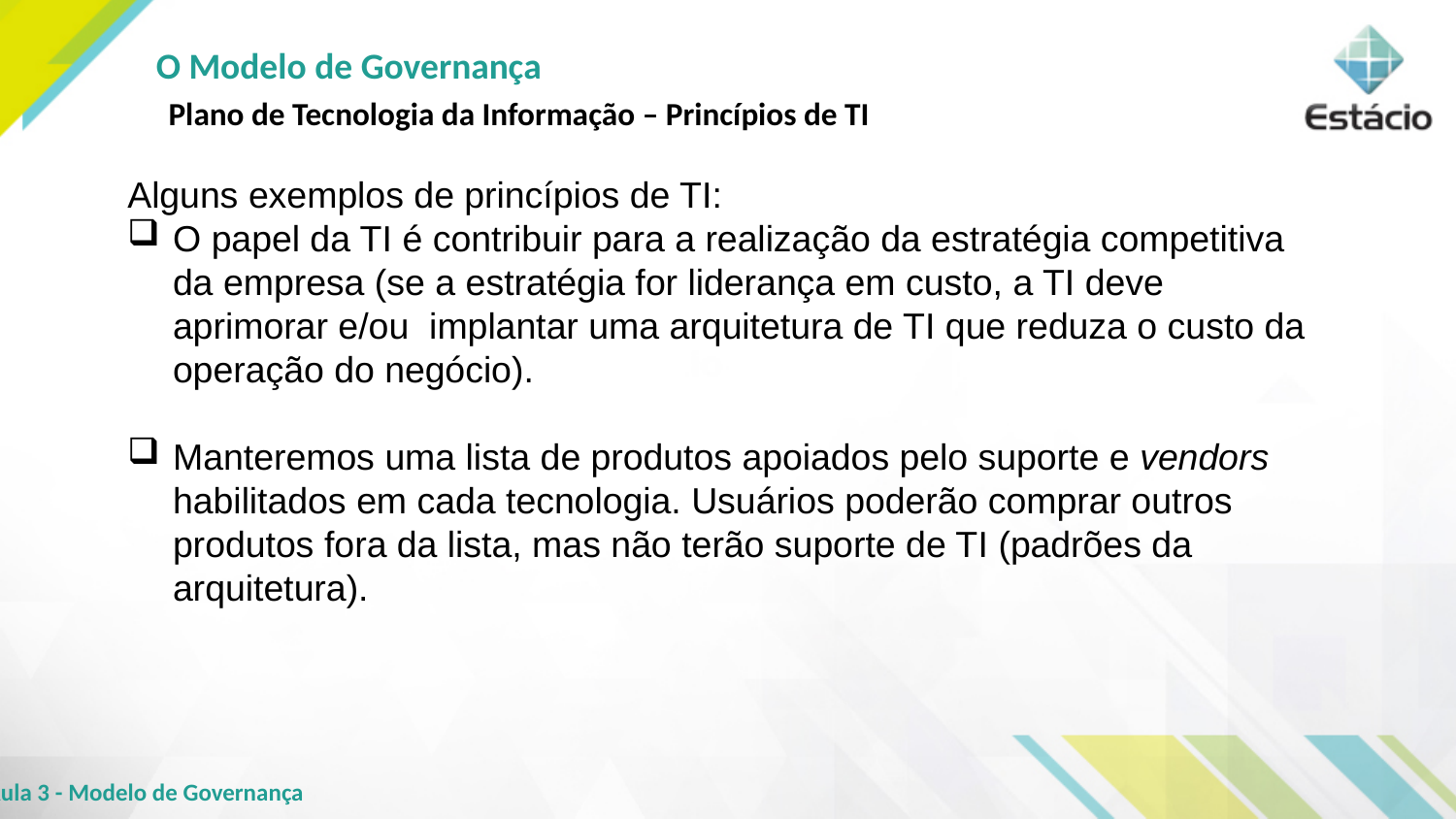

O Modelo de Governança
Plano de Tecnologia da Informação – Princípios de TI
Alguns exemplos de princípios de TI:
O papel da TI é contribuir para a realização da estratégia competitiva da empresa (se a estratégia for liderança em custo, a TI deve aprimorar e/ou  implantar uma arquitetura de TI que reduza o custo da operação do negócio).

Manteremos uma lista de produtos apoiados pelo suporte e vendors habilitados em cada tecnologia. Usuários poderão comprar outros produtos fora da lista, mas não terão suporte de TI (padrões da arquitetura).
Aula 3 - Modelo de Governança